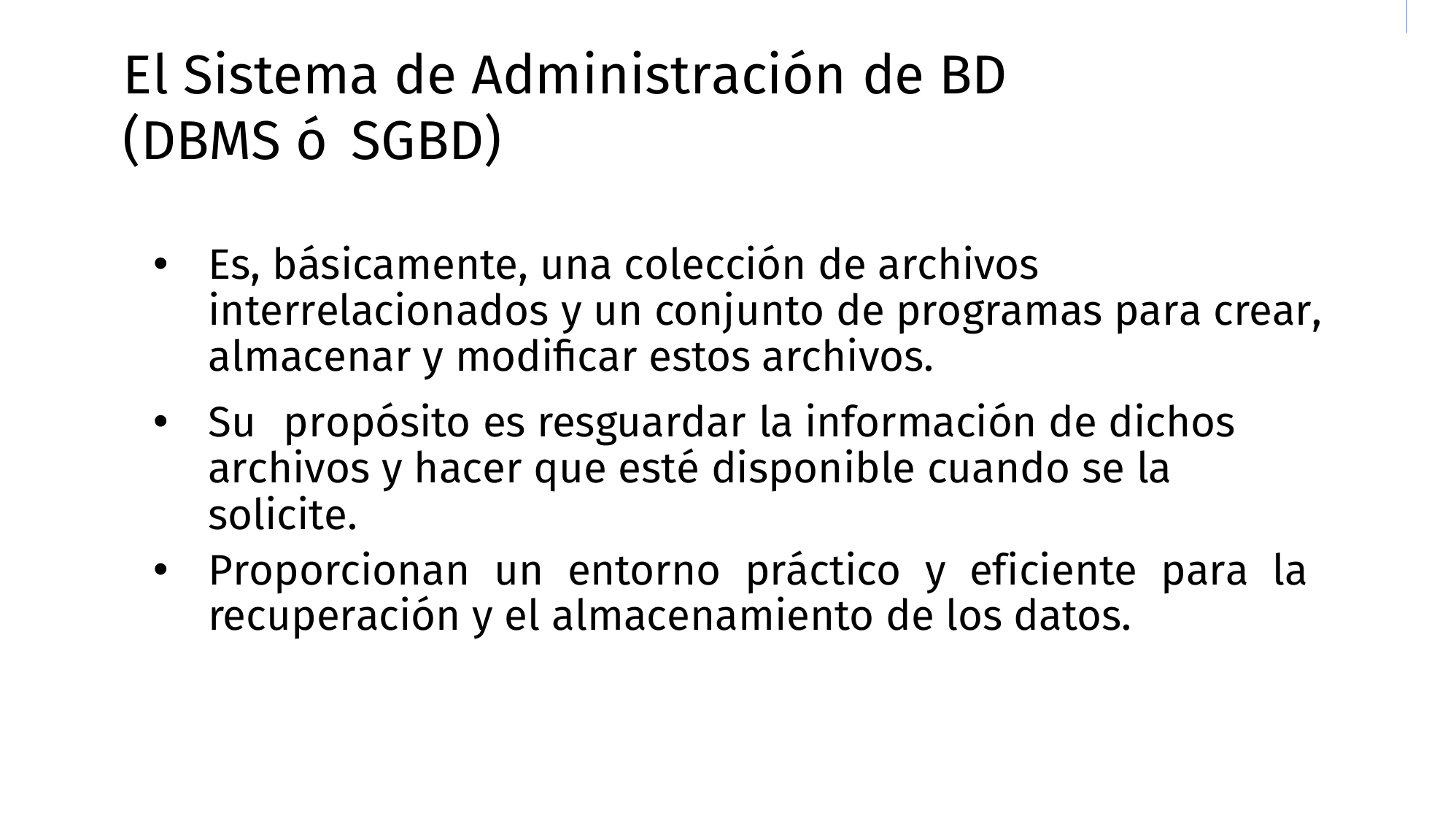

El Sistema de Administración de BD
(DBMS ó	SGBD)
Es, básicamente, una colección de archivos interrelacionados y un conjunto de programas para crear, almacenar y modificar estos archivos.
Su	propósito es resguardar la información de dichos archivos y hacer que esté disponible cuando se la solicite.
Proporcionan un entorno práctico y eficiente para la recuperación y el almacenamiento de los datos.